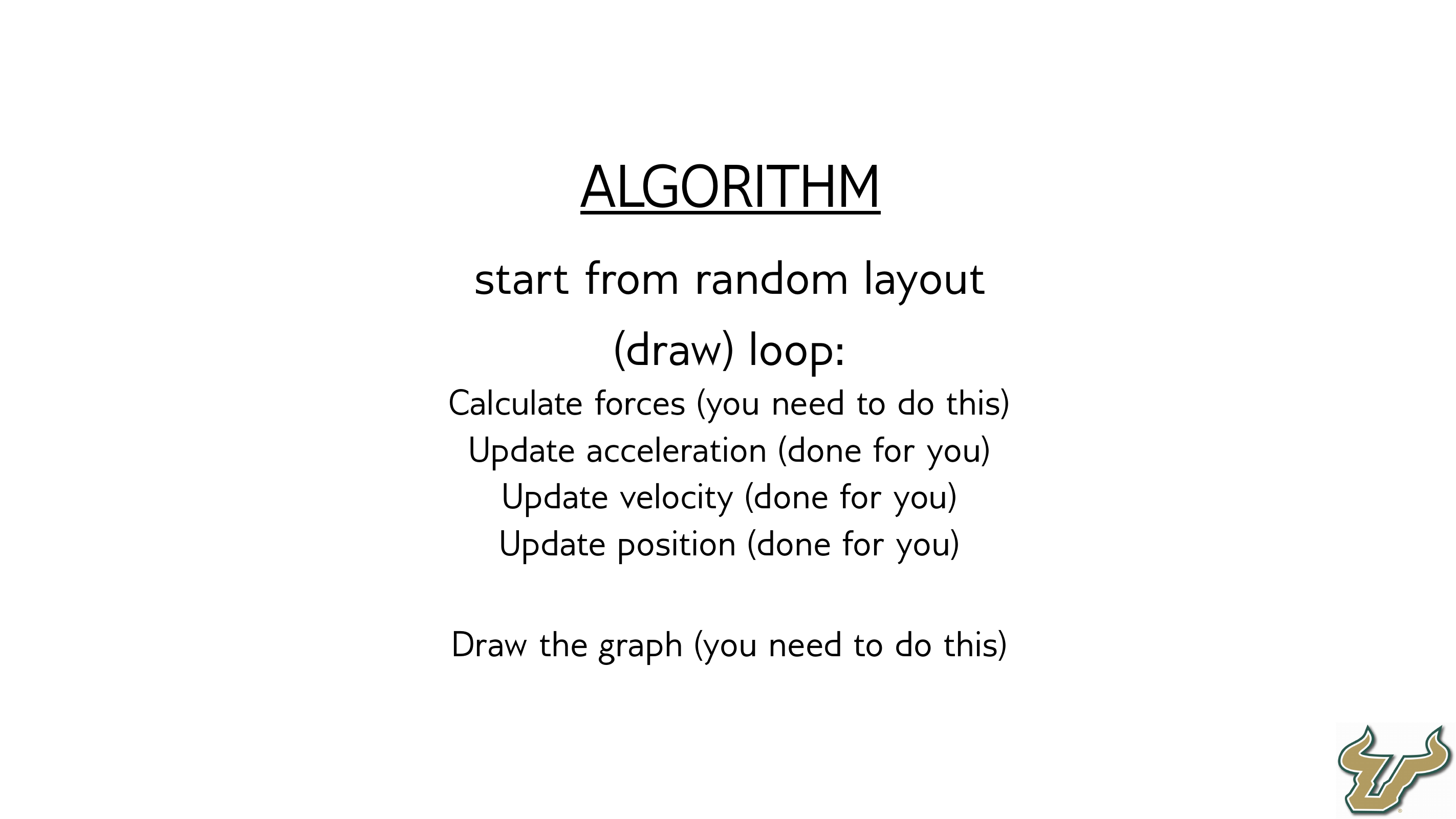

ALGORITHM
start from random layout
(draw) loop:
Calculate forces (you need to do this)
Update acceleration (done for you)
Update velocity (done for you)
Update position (done for you)

Draw the graph (you need to do this)